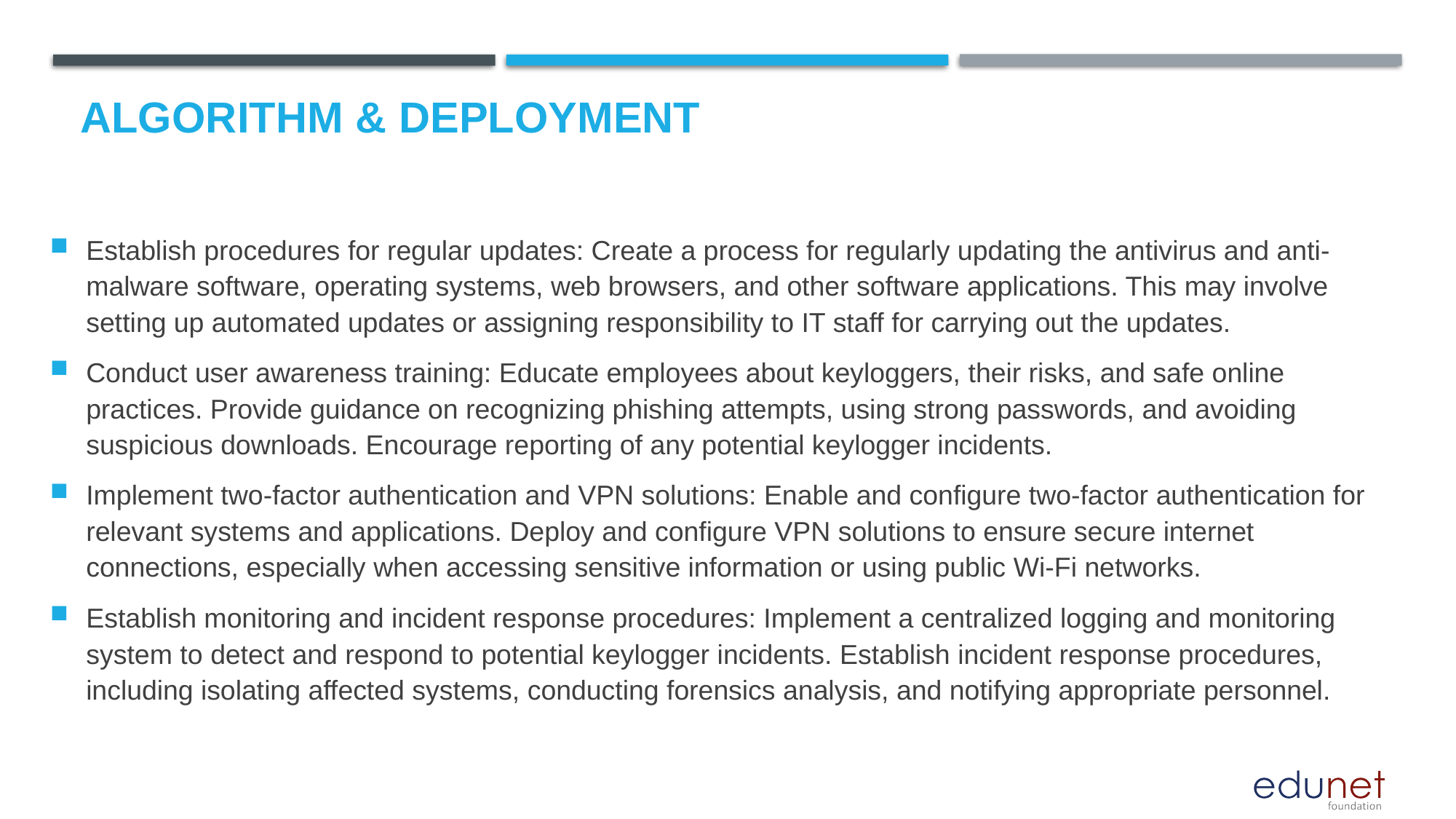

# Algorithm & Deployment
Establish procedures for regular updates: Create a process for regularly updating the antivirus and anti-malware software, operating systems, web browsers, and other software applications. This may involve setting up automated updates or assigning responsibility to IT staff for carrying out the updates.
Conduct user awareness training: Educate employees about keyloggers, their risks, and safe online practices. Provide guidance on recognizing phishing attempts, using strong passwords, and avoiding suspicious downloads. Encourage reporting of any potential keylogger incidents.
Implement two-factor authentication and VPN solutions: Enable and configure two-factor authentication for relevant systems and applications. Deploy and configure VPN solutions to ensure secure internet connections, especially when accessing sensitive information or using public Wi-Fi networks.
Establish monitoring and incident response procedures: Implement a centralized logging and monitoring system to detect and respond to potential keylogger incidents. Establish incident response procedures, including isolating affected systems, conducting forensics analysis, and notifying appropriate personnel.